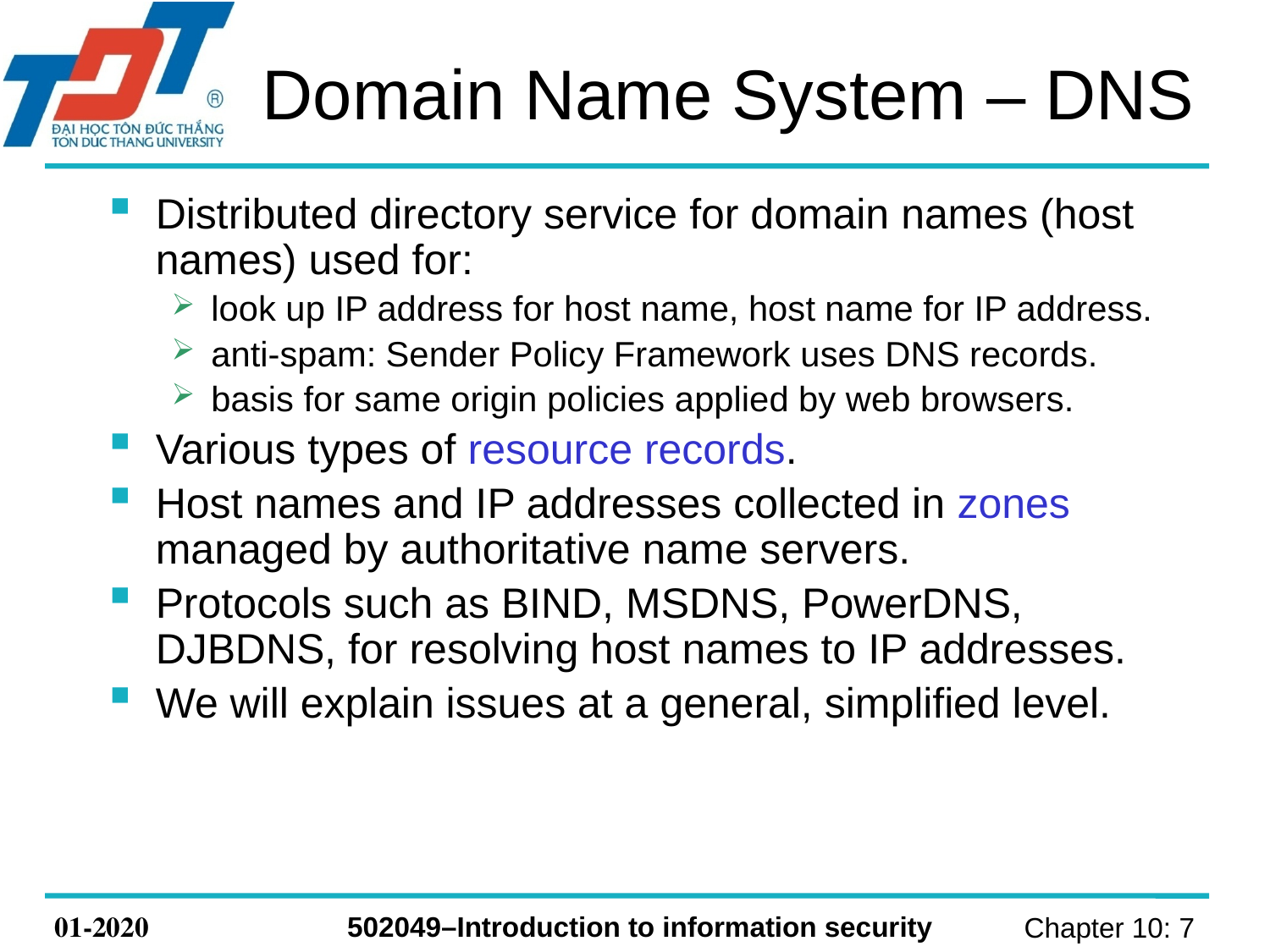

# Domain Name System – DNS
Distributed directory service for domain names (host names) used for:
look up IP address for host name, host name for IP address.
anti-spam: Sender Policy Framework uses DNS records.
basis for same origin policies applied by web browsers.
Various types of resource records.
Host names and IP addresses collected in zones managed by authoritative name servers.
Protocols such as BIND, MSDNS, PowerDNS, DJBDNS, for resolving host names to IP addresses.
We will explain issues at a general, simplified level.